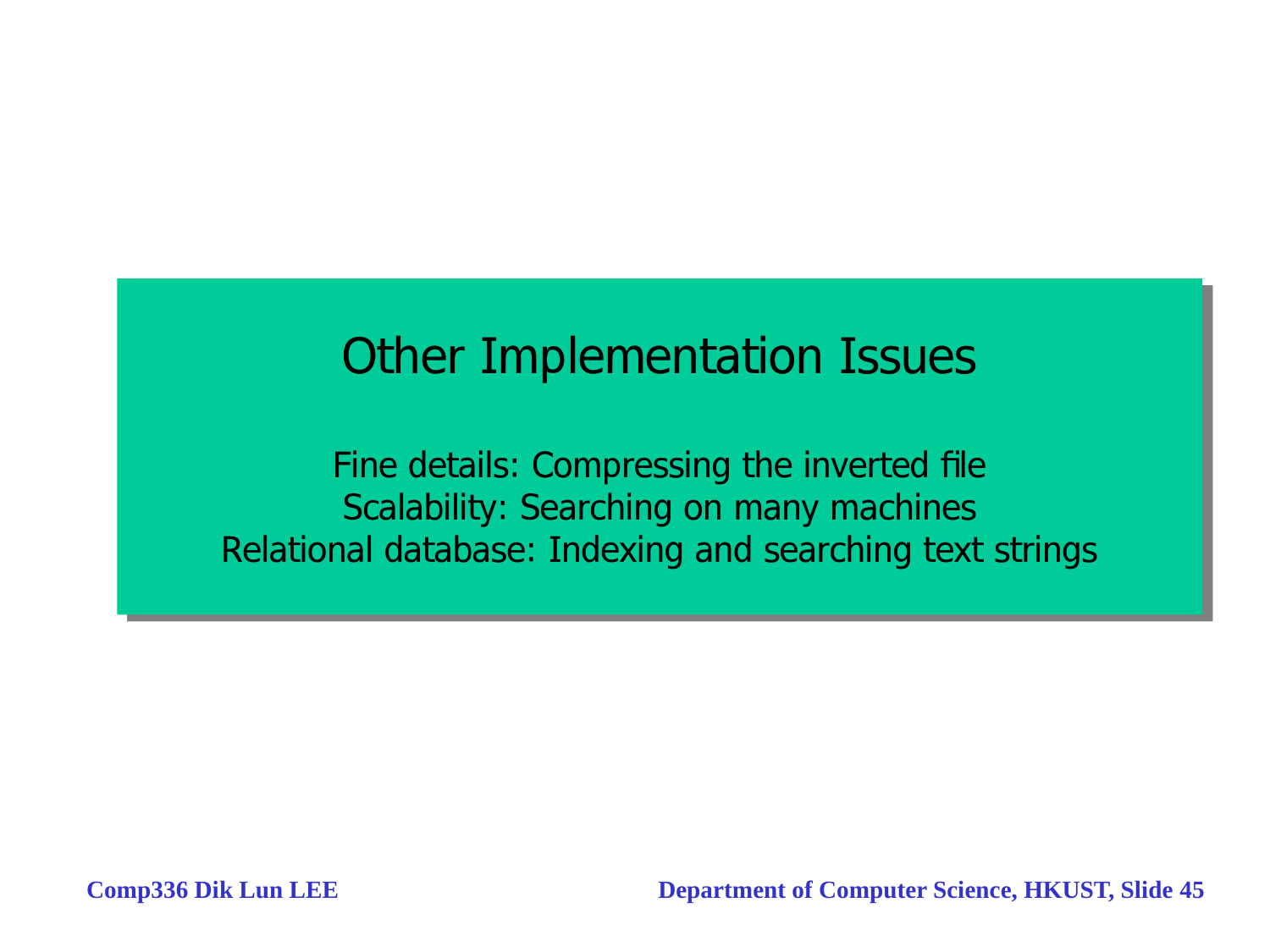

Other Implementation Issues
Fine details: Compressing the inverted file
Scalability: Searching on many machines
Relational database: Indexing and searching text strings
Comp336 Dik Lun LEE                                                    Department of Computer Science, HKUST, Slide 45